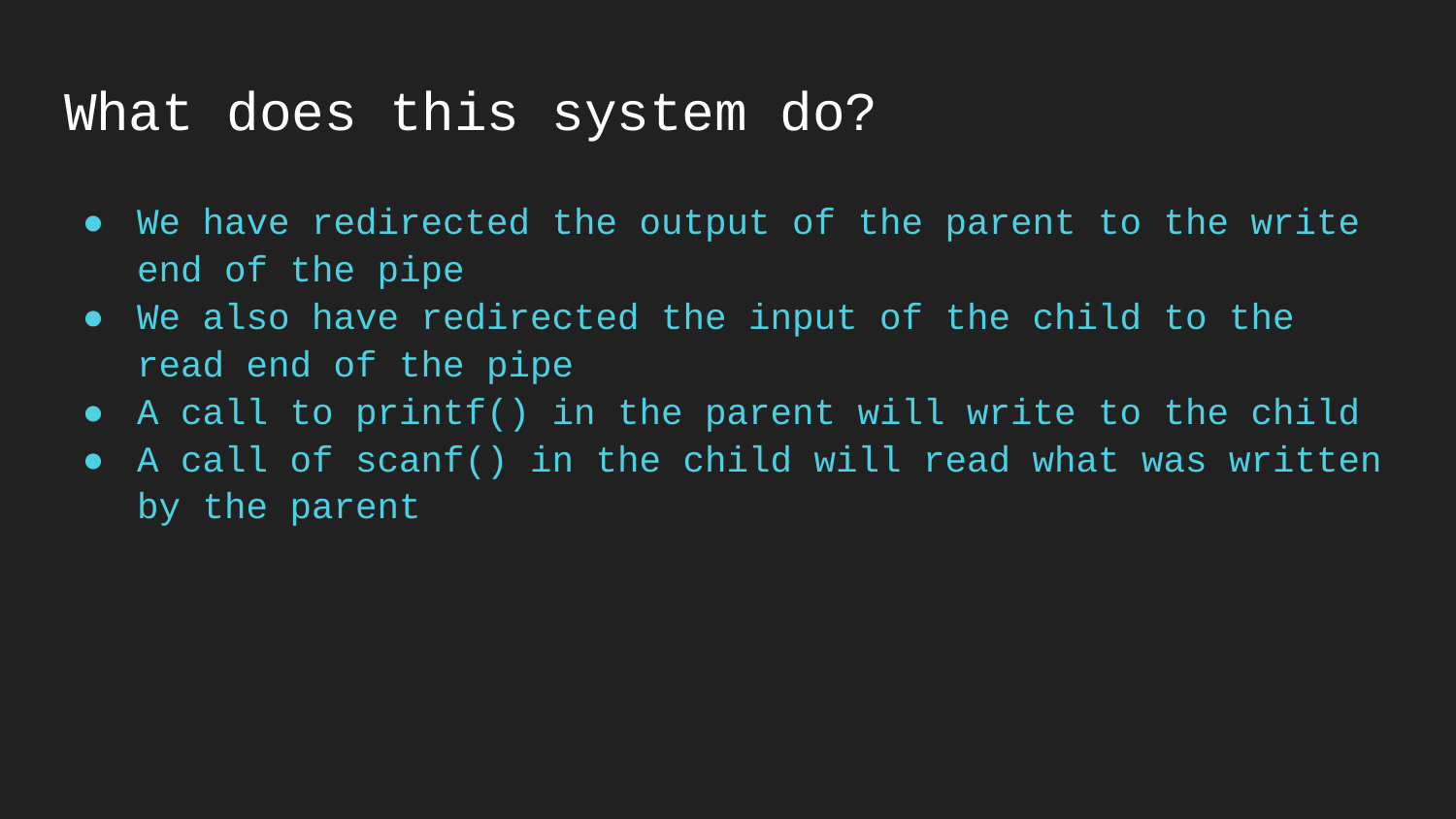

# What does this system do?
We have redirected the output of the parent to the write end of the pipe
We also have redirected the input of the child to the read end of the pipe
A call to printf() in the parent will write to the child
A call of scanf() in the child will read what was written by the parent